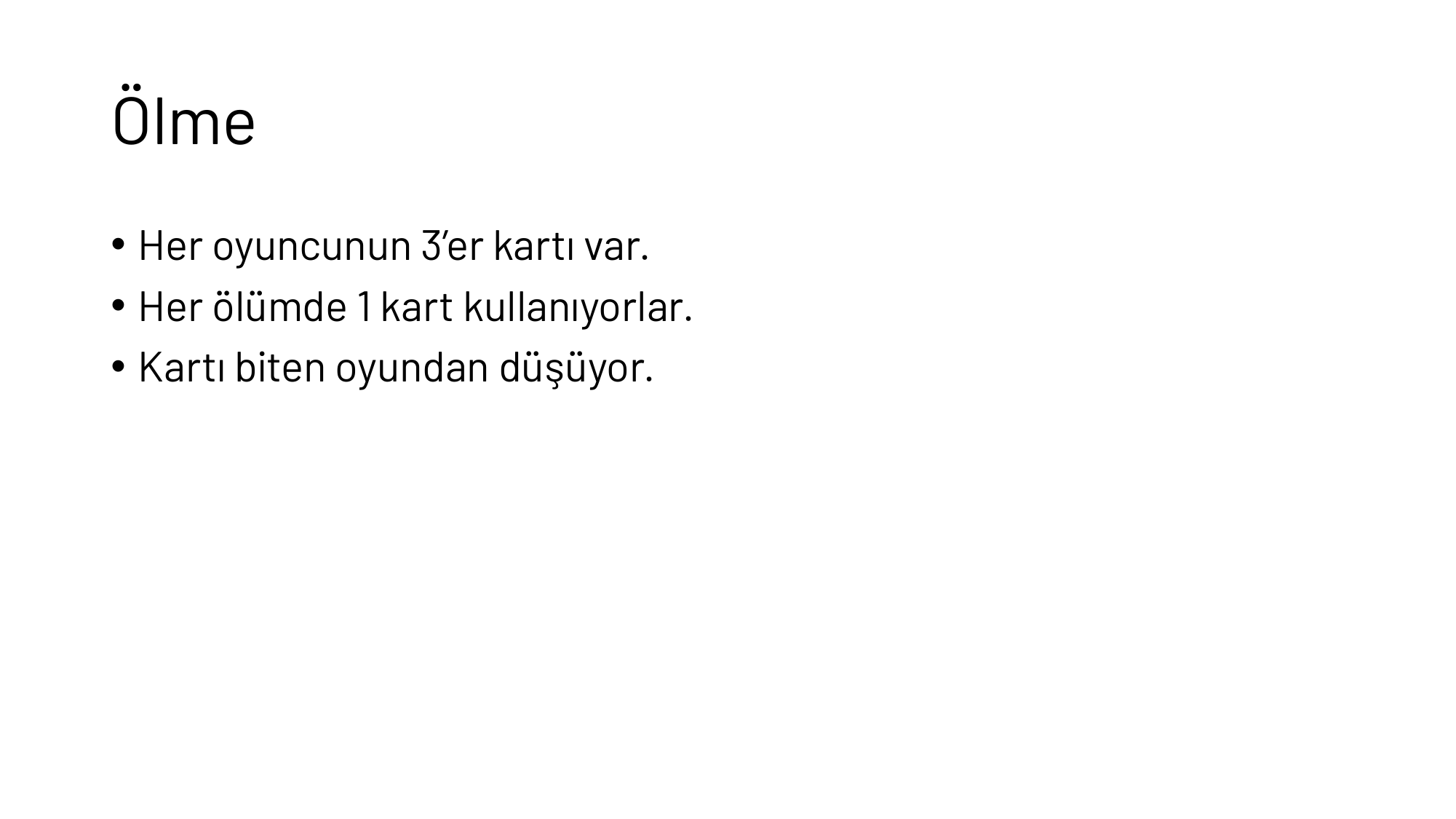

# Ölme
Her oyuncunun 3’er kartı var.
Her ölümde 1 kart kullanıyorlar.
Kartı biten oyundan düşüyor.